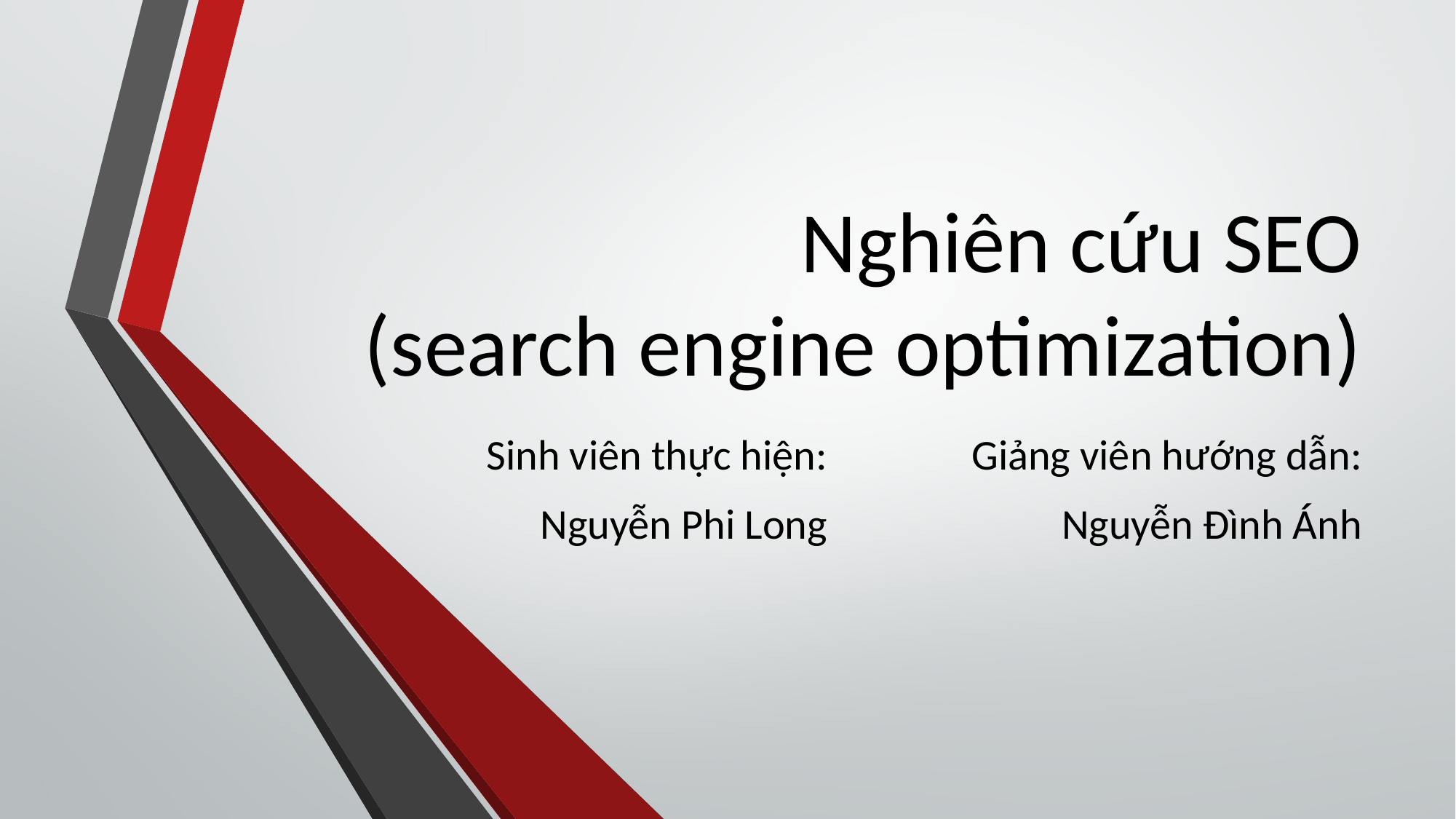

# Nghiên cứu SEO (search engine optimization)
Sinh viên thực hiện:
Nguyễn Phi Long

Giảng viên hướng dẫn:
Nguyễn Đình Ánh